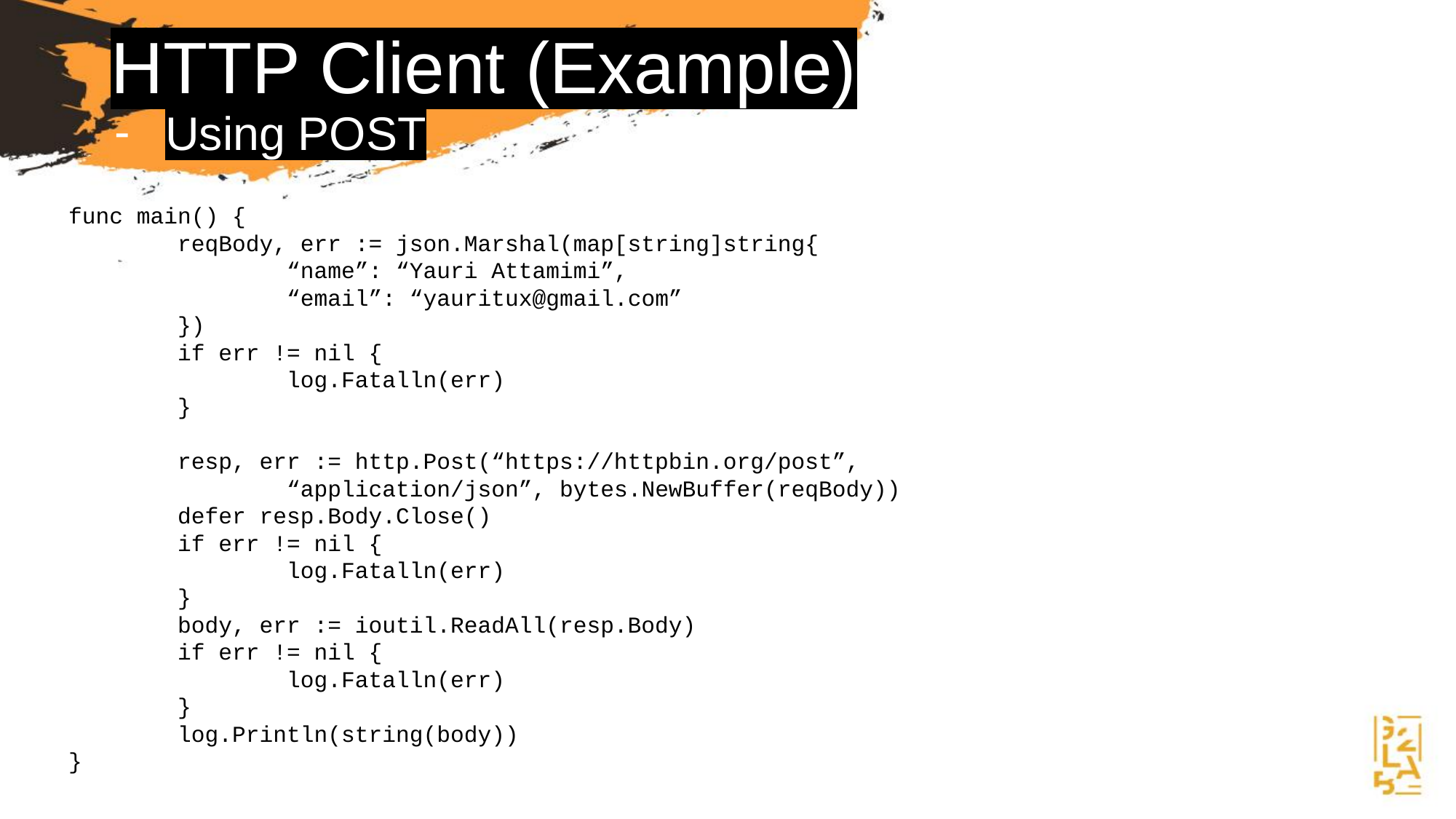

# HTTP Client (Example)
Using POST
func main() {
	reqBody, err := json.Marshal(map[string]string{
		“name”: “Yauri Attamimi”,
		“email”: “yauritux@gmail.com”
	})
	if err != nil {
		log.Fatalln(err)
	}

	resp, err := http.Post(“https://httpbin.org/post”,
		“application/json”, bytes.NewBuffer(reqBody))
	defer resp.Body.Close()
	if err != nil {
		log.Fatalln(err)
	}
	body, err := ioutil.ReadAll(resp.Body)
	if err != nil {
		log.Fatalln(err)
	}
	log.Println(string(body))
}